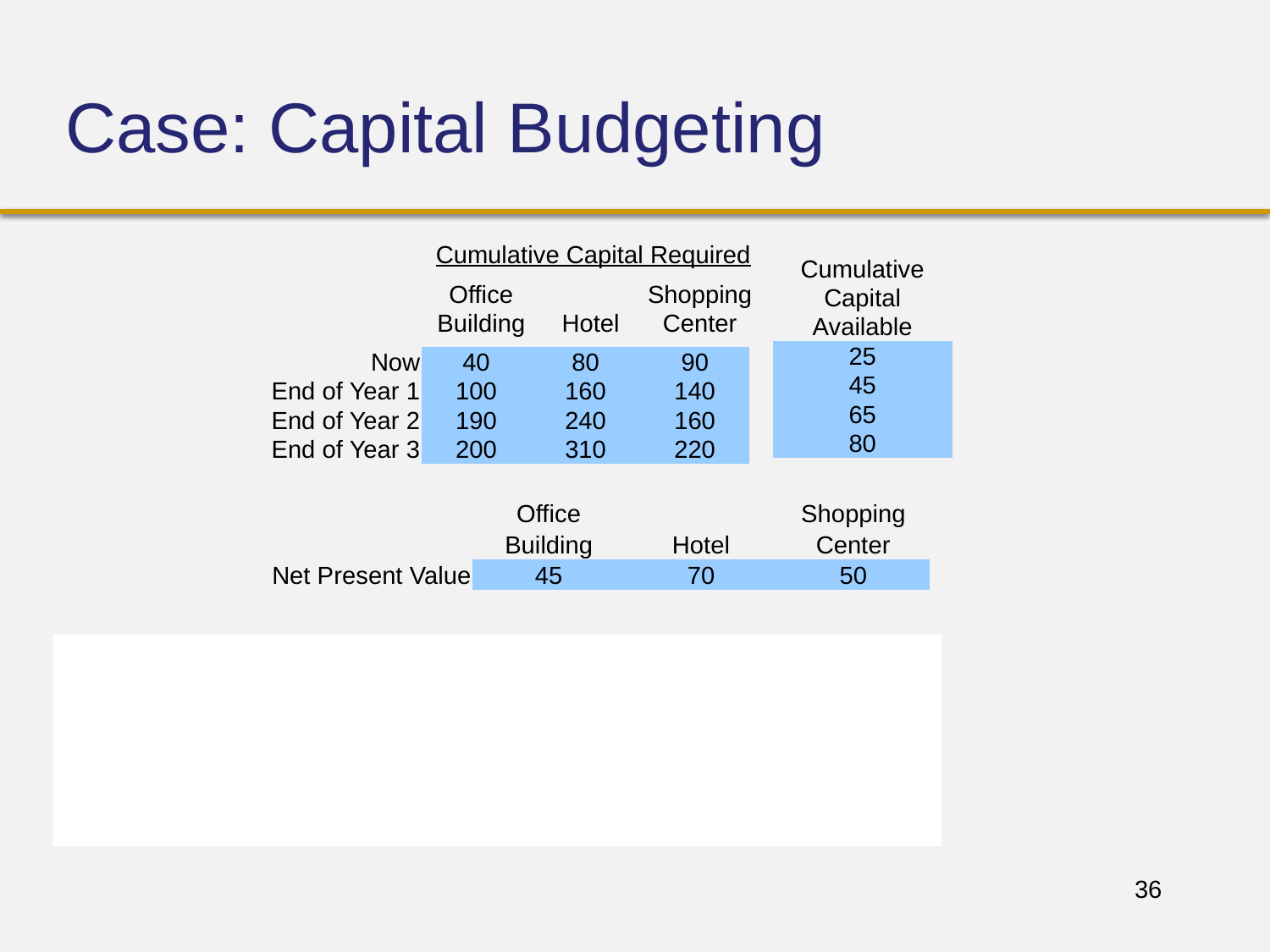

# Case: Capital Budgeting
Cumulative Capital Required
| Cumulative |
| --- |
| Capital |
| Available |
| 25 |
| 45 |
| 65 |
| 80 |
| Office |  | Shopping |
| --- | --- | --- |
| Building | Hotel | Center |
| Now | 40 | 80 | 90 |
| --- | --- | --- | --- |
| End of Year 1 | 100 | 160 | 140 |
| End of Year 2 | 190 | 240 | 160 |
| End of Year 3 | 200 | 310 | 220 |
|  | Office |  | Shopping |
| --- | --- | --- | --- |
|  | Building | Hotel | Center |
| Net Present Value | 45 | 70 | 50 |
Decision variables:
OB = Participation share in the office building
H = Participation share in the hotel,
SC = Participation share in the shopping center.

36